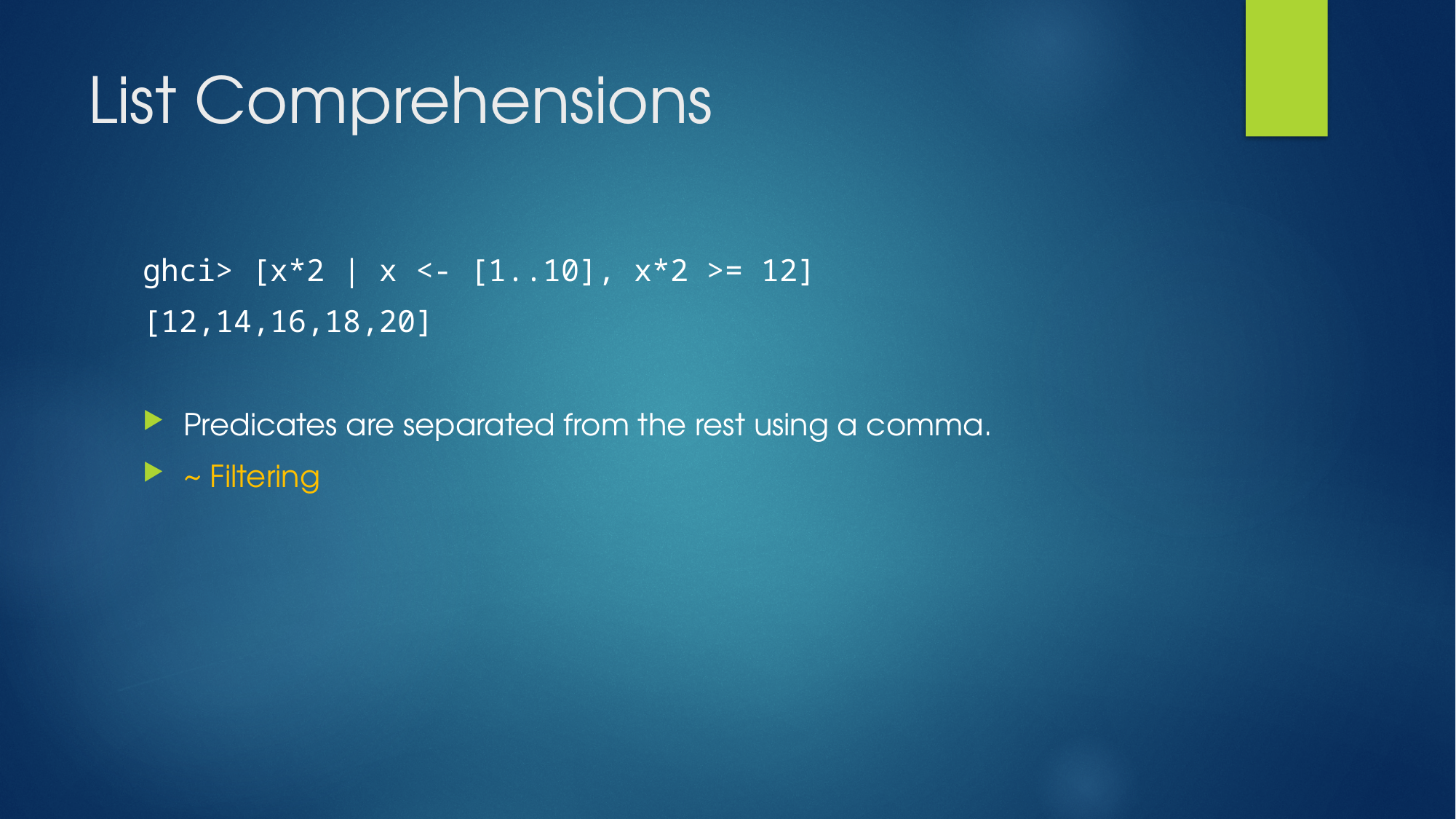

# List Comprehensions
ghci> [x*2 | x <- [1..10], x*2 >= 12]
[12,14,16,18,20]

Predicates are separated from the rest using a comma.
~ Filtering